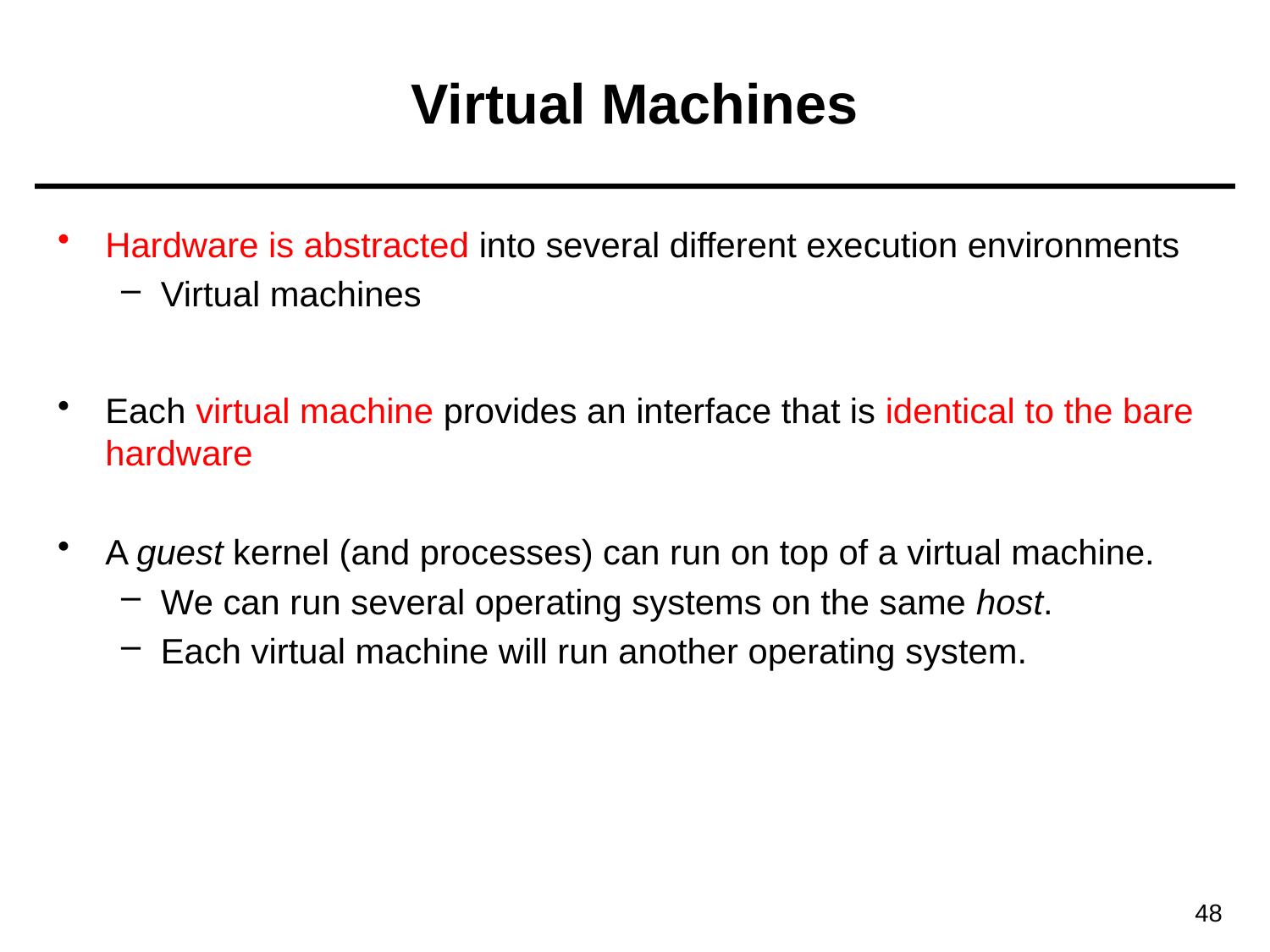

# Virtual Machines
Hardware is abstracted into several different execution environments
Virtual machines

Each virtual machine provides an interface that is identical to the bare hardware

A guest kernel (and processes) can run on top of a virtual machine.
We can run several operating systems on the same host.
Each virtual machine will run another operating system.
48